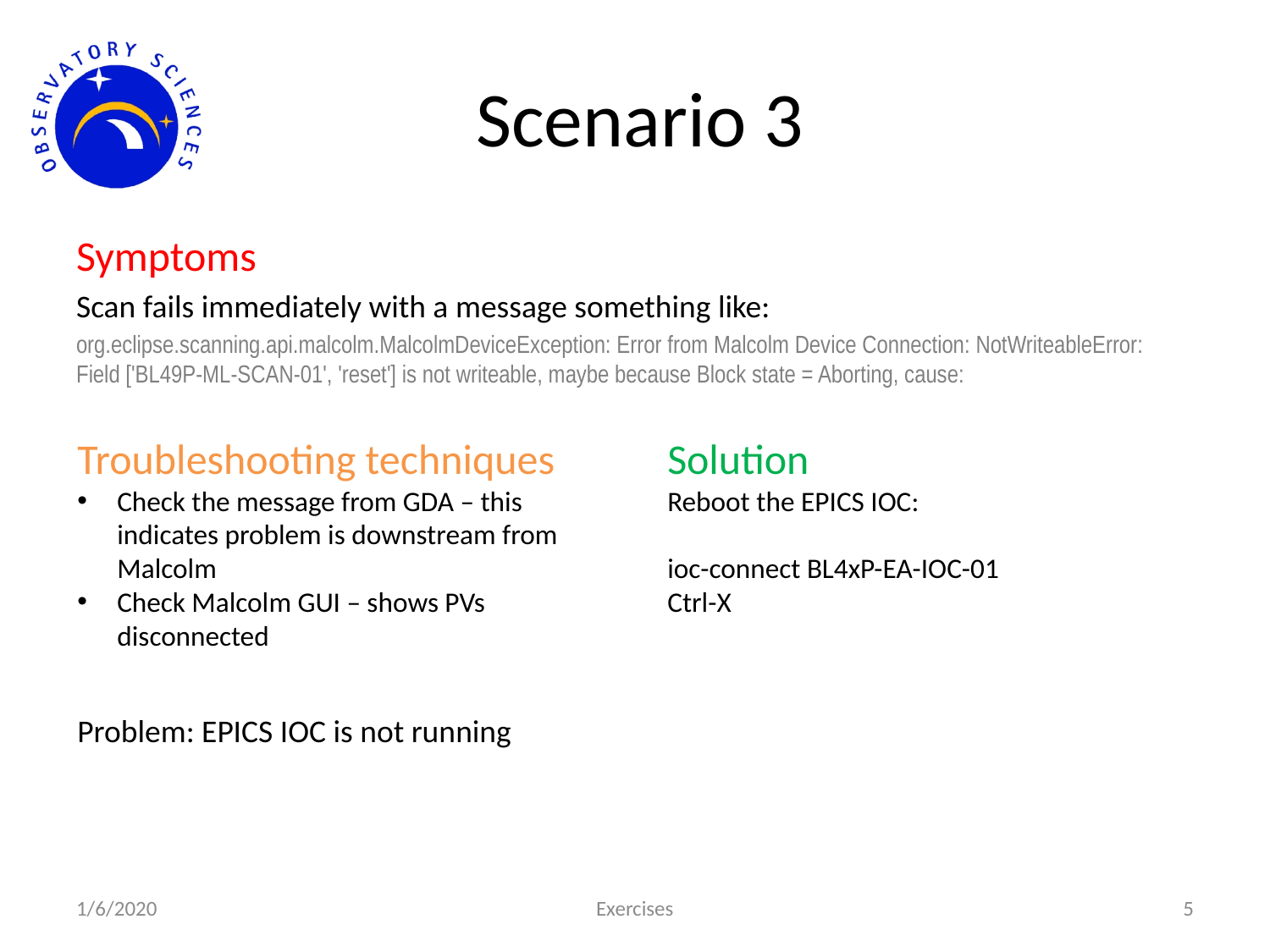

# Scenario 3
Symptoms
Scan fails immediately with a message something like:
org.eclipse.scanning.api.malcolm.MalcolmDeviceException: Error from Malcolm Device Connection: NotWriteableError: Field ['BL49P-ML-SCAN-01', 'reset'] is not writeable, maybe because Block state = Aborting, cause:
Troubleshooting techniques
Check the message from GDA – this indicates problem is downstream from Malcolm
Check Malcolm GUI – shows PVs disconnected

Problem: EPICS IOC is not running

Solution
Reboot the EPICS IOC:

ioc-connect BL4xP-EA-IOC-01
Ctrl-X

1/6/2020
Exercises
5